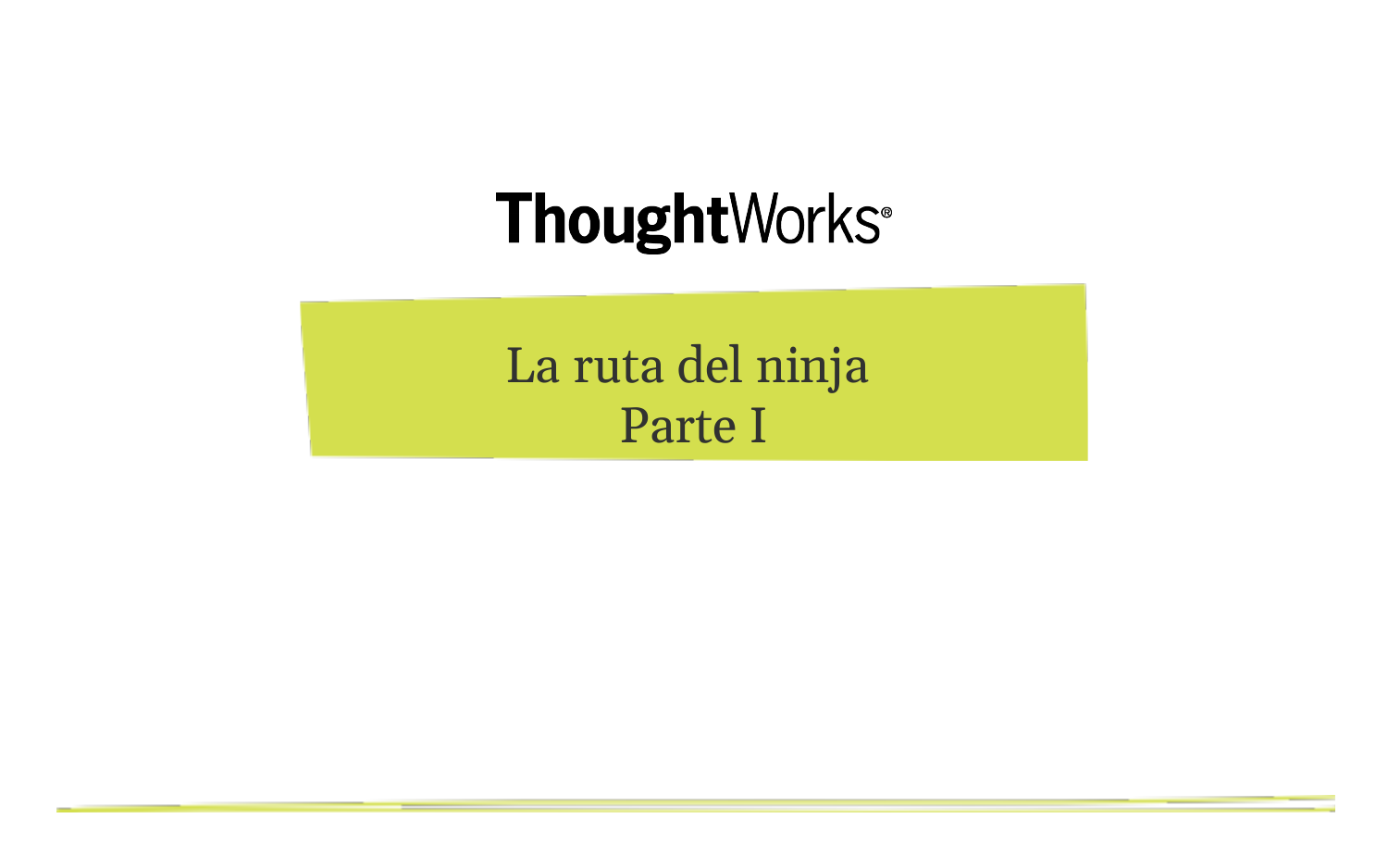

# La ruta del ninja Parte I